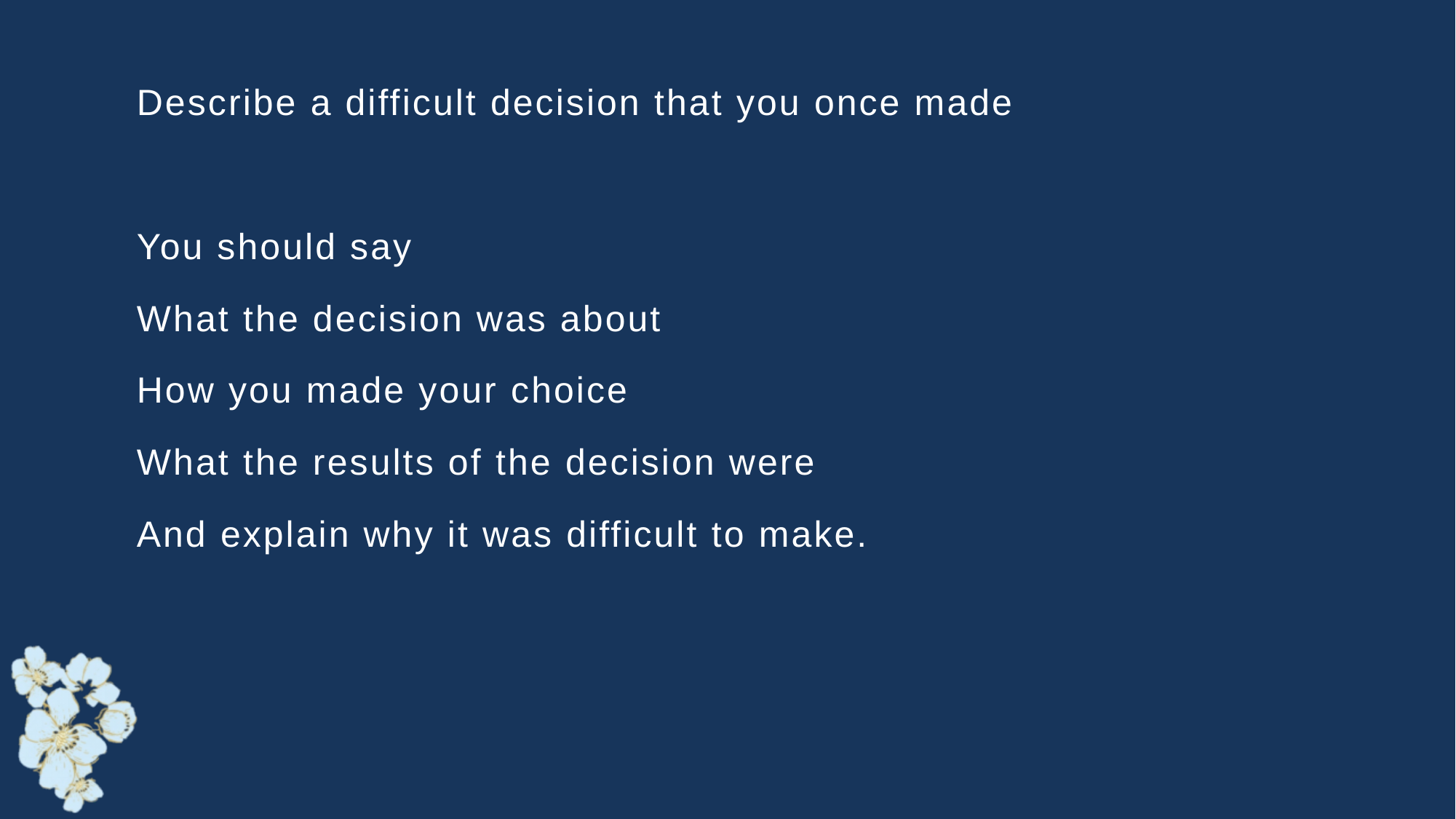

Describe a difficult decision that you once made

You should say
What the decision was about
How you made your choice
What the results of the decision were
And explain why it was difficult to make.